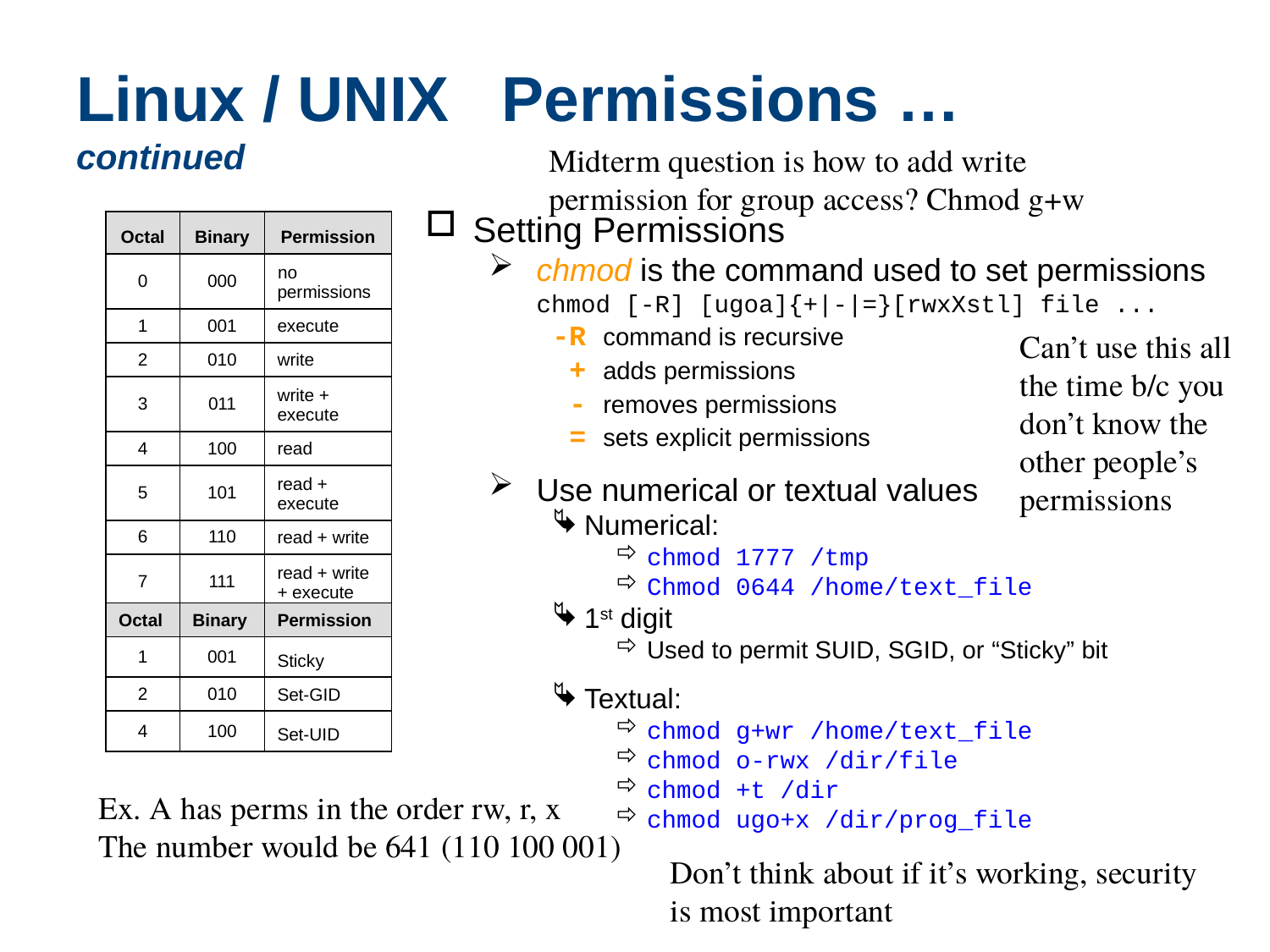

# Linux / UNIX   Permissions … continued
Midterm question is how to add write permission for group access? Chmod g+w
Setting Permissions
chmod is the command used to set permissions
chmod [-R] [ugoa]{+|-|=}[rwxXstl] file ...
-R command is recursive
 + adds permissions
 - removes permissions
 = sets explicit permissions

Use numerical or textual values
Numerical:
chmod 1777 /tmp
Chmod 0644 /home/text_file
1st digit
Used to permit SUID, SGID, or “Sticky” bit

Textual:
chmod g+wr /home/text_file
chmod o-rwx /dir/file
chmod +t /dir
chmod ugo+x /dir/prog_file
| Octal | Binary | Permission |
| --- | --- | --- |
| 0 | 000 | no permissions |
| 1 | 001 | execute |
| 2 | 010 | write |
| 3 | 011 | write + execute |
| 4 | 100 | read |
| 5 | 101 | read + execute |
| 6 | 110 | read + write |
| 7 | 111 | read + write + execute |
Can’t use this all the time b/c you don’t know the other people’s permissions
| Octal | Binary | Permission |
| --- | --- | --- |
| 1 | 001 | Sticky |
| 2 | 010 | Set-GID |
| 4 | 100 | Set-UID |
Ex. A has perms in the order rw, r, x
The number would be 641 (110 100 001)
Don’t think about if it’s working, security is most important